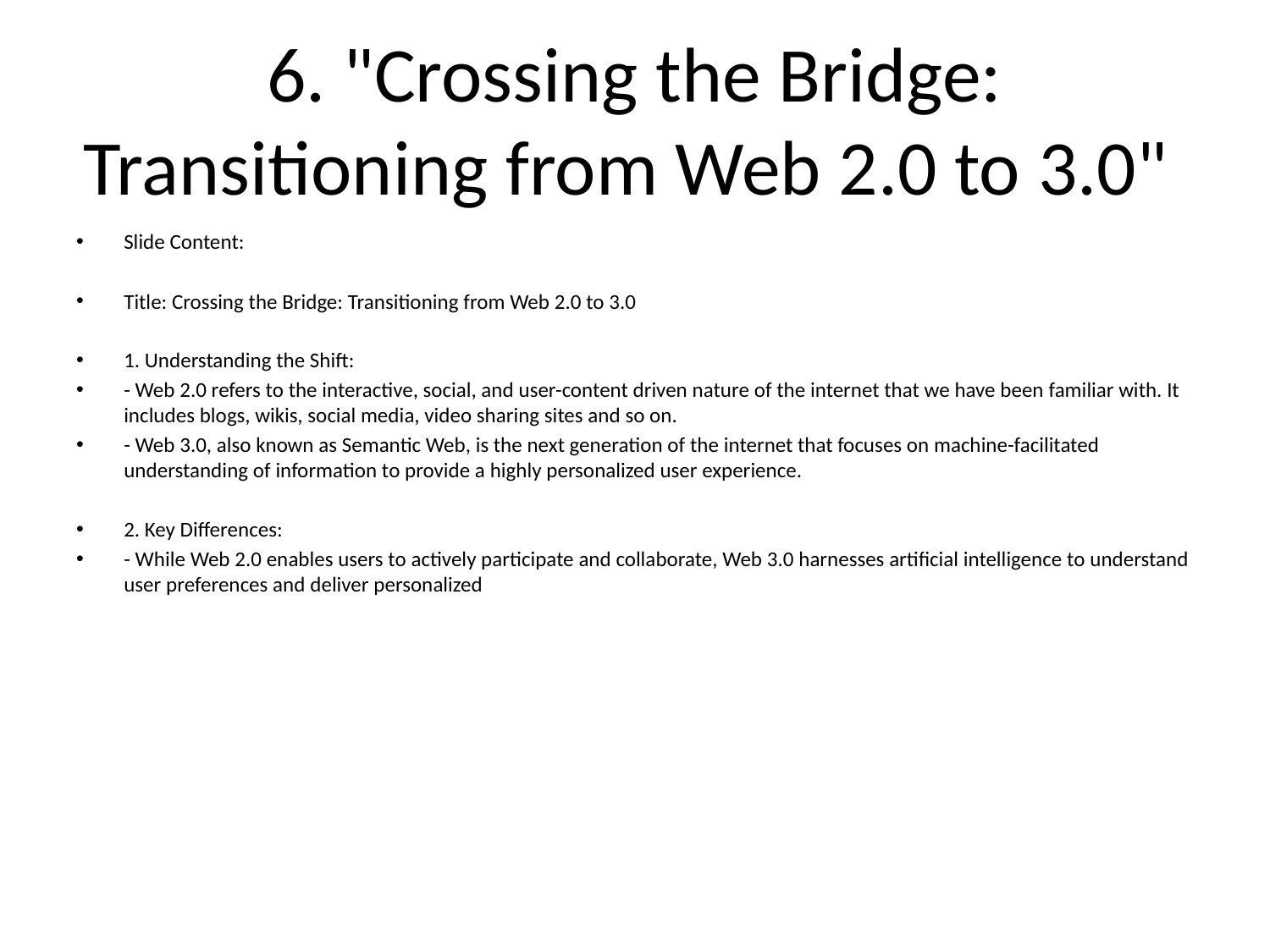

# 6. "Crossing the Bridge: Transitioning from Web 2.0 to 3.0"
Slide Content:

Title: Crossing the Bridge: Transitioning from Web 2.0 to 3.0

1. Understanding the Shift:
- Web 2.0 refers to the interactive, social, and user-content driven nature of the internet that we have been familiar with. It includes blogs, wikis, social media, video sharing sites and so on.
- Web 3.0, also known as Semantic Web, is the next generation of the internet that focuses on machine-facilitated understanding of information to provide a highly personalized user experience.

2. Key Differences:
- While Web 2.0 enables users to actively participate and collaborate, Web 3.0 harnesses artificial intelligence to understand user preferences and deliver personalized